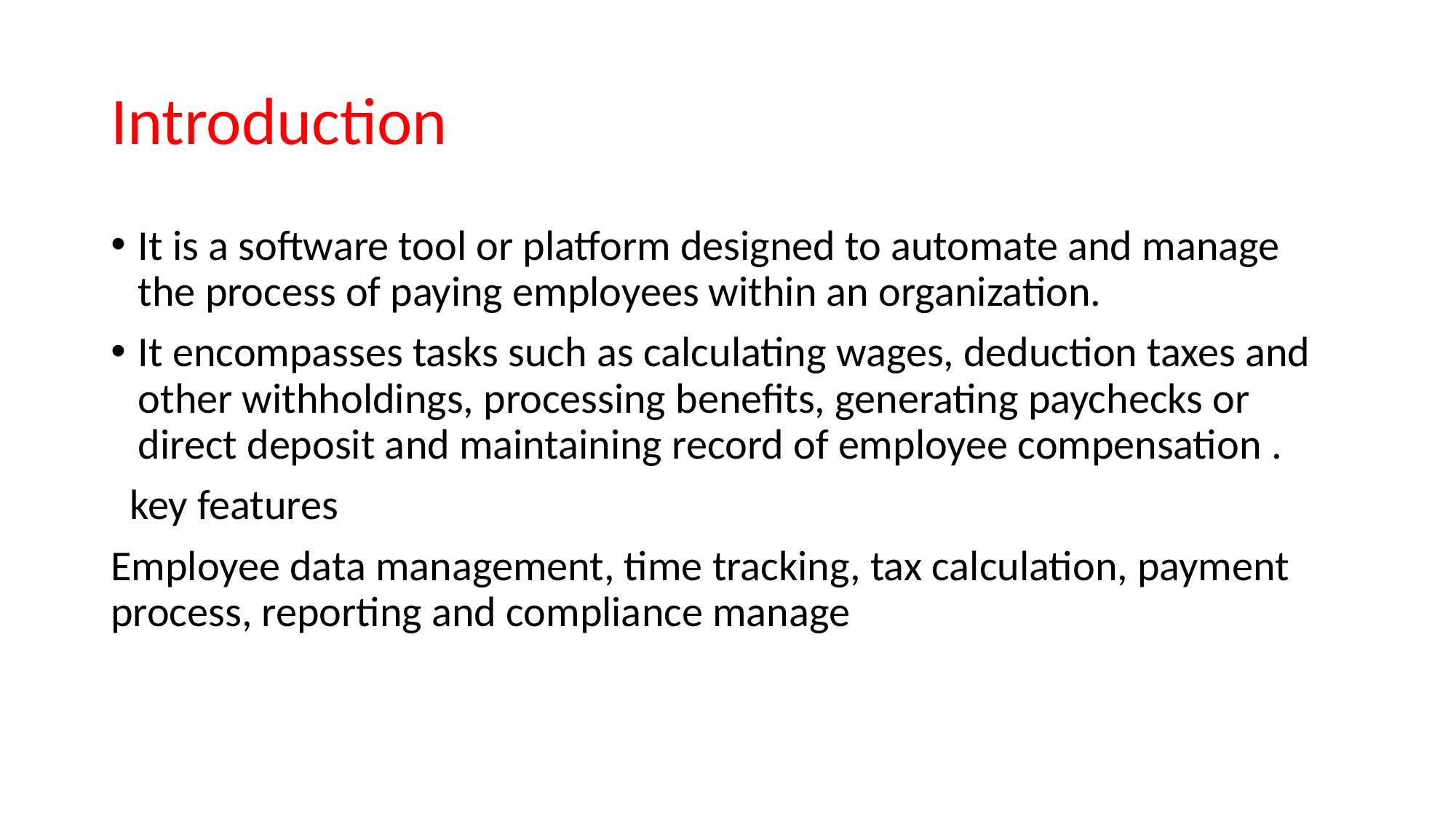

# Introduction
It is a software tool or platform designed to automate and manage the process of paying employees within an organization.
It encompasses tasks such as calculating wages, deduction taxes and other withholdings, processing benefits, generating paychecks or direct deposit and maintaining record of employee compensation .
  key features
Employee data management, time tracking, tax calculation, payment process, reporting and compliance manage